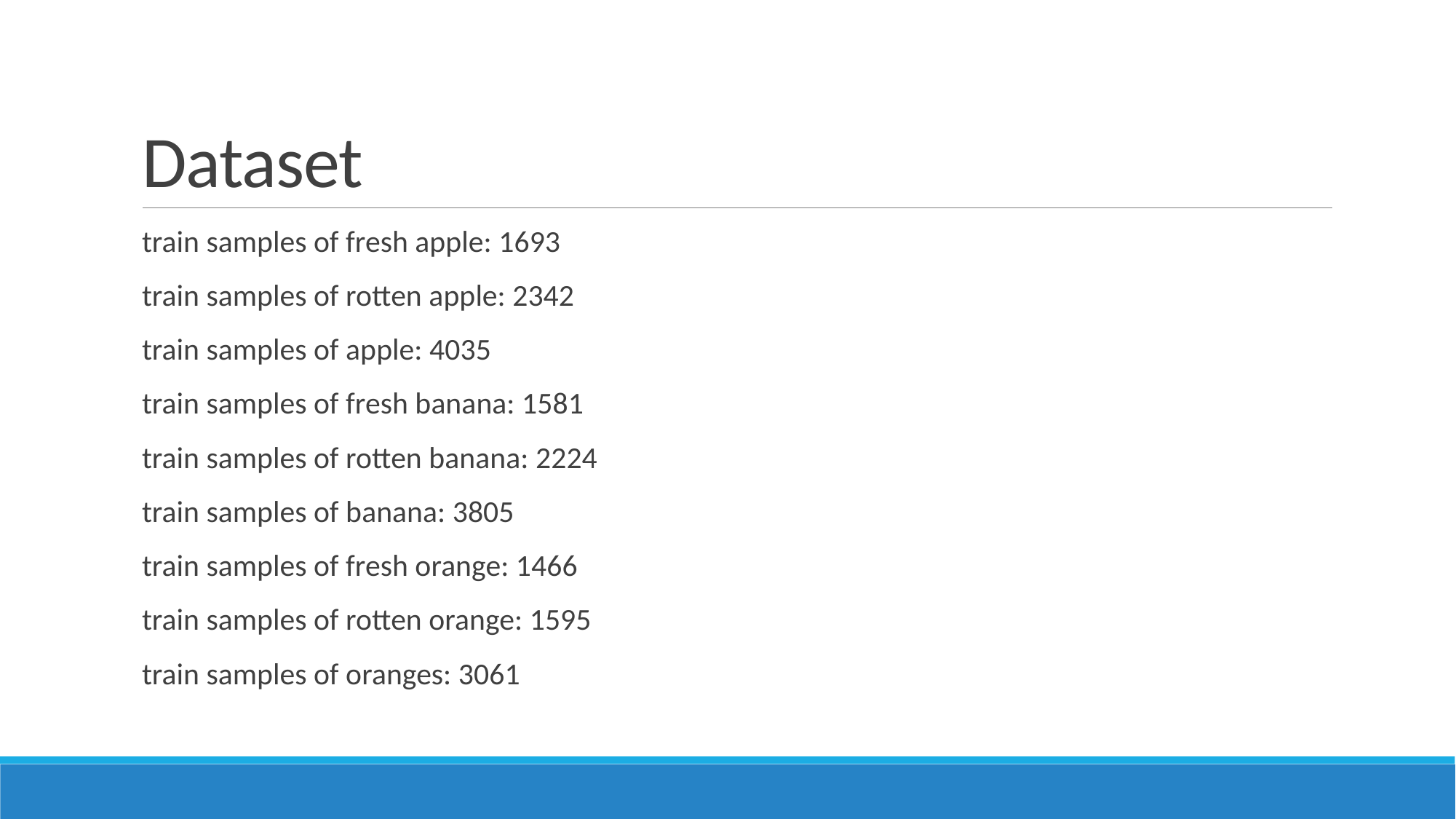

# Dataset
train samples of fresh apple: 1693
train samples of rotten apple: 2342
train samples of apple: 4035
train samples of fresh banana: 1581
train samples of rotten banana: 2224
train samples of banana: 3805
train samples of fresh orange: 1466
train samples of rotten orange: 1595
train samples of oranges: 3061